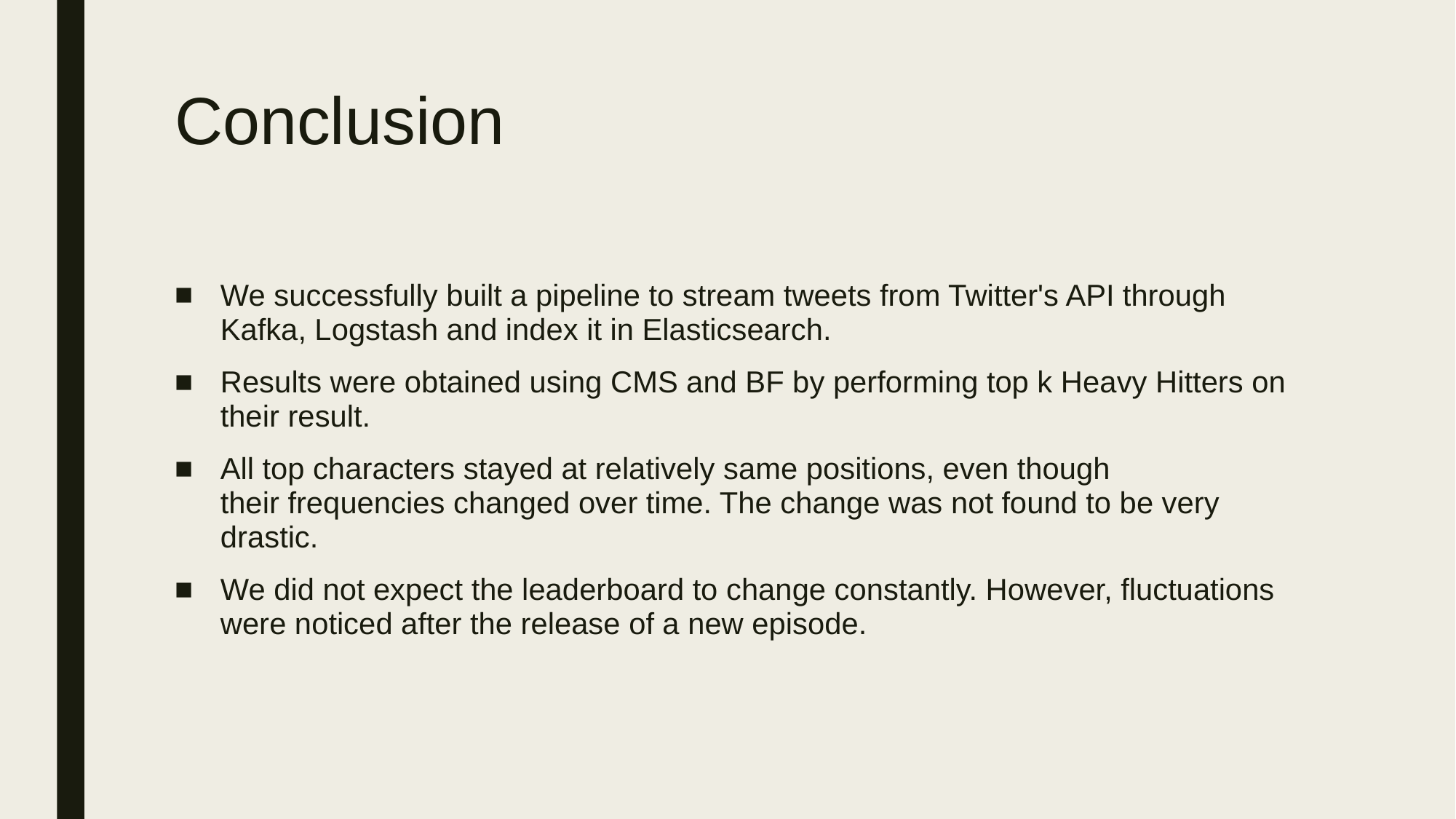

# Conclusion
We successfully built a pipeline to stream tweets from Twitter's API through Kafka, Logstash and index it in Elasticsearch.
Results were obtained using CMS and BF by performing top k Heavy Hitters on their result.
All top characters stayed at relatively same positions, even though their frequencies changed over time. The change was not found to be very drastic.
We did not expect the leaderboard to change constantly. However, fluctuations were noticed after the release of a new episode.